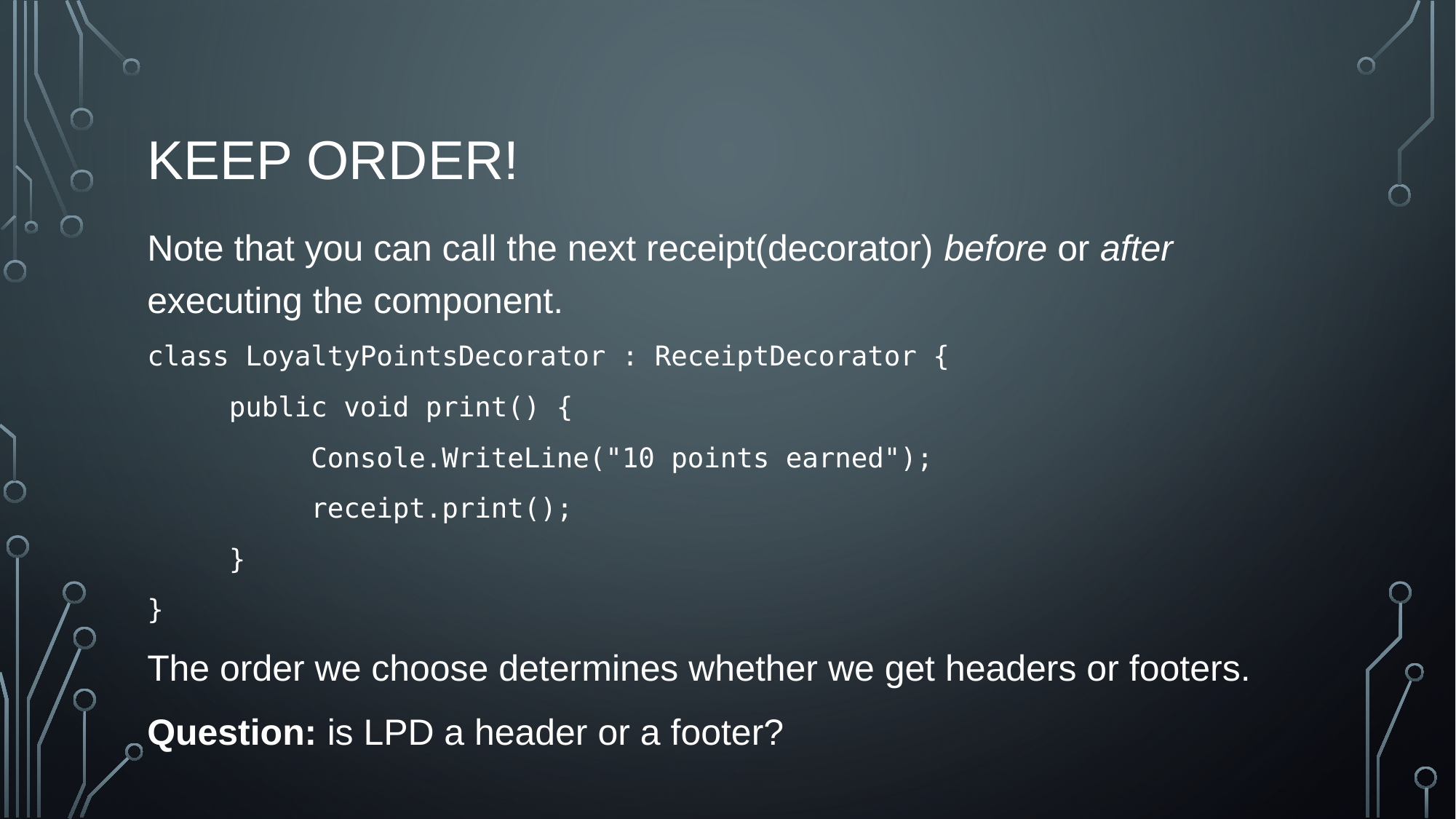

# Keep order!
Note that you can call the next receipt(decorator) before or after executing the component.
class LoyaltyPointsDecorator : ReceiptDecorator {
	public void print() {
		Console.WriteLine("10 points earned");
		receipt.print();
	}
}
The order we choose determines whether we get headers or footers.
Question: is LPD a header or a footer?